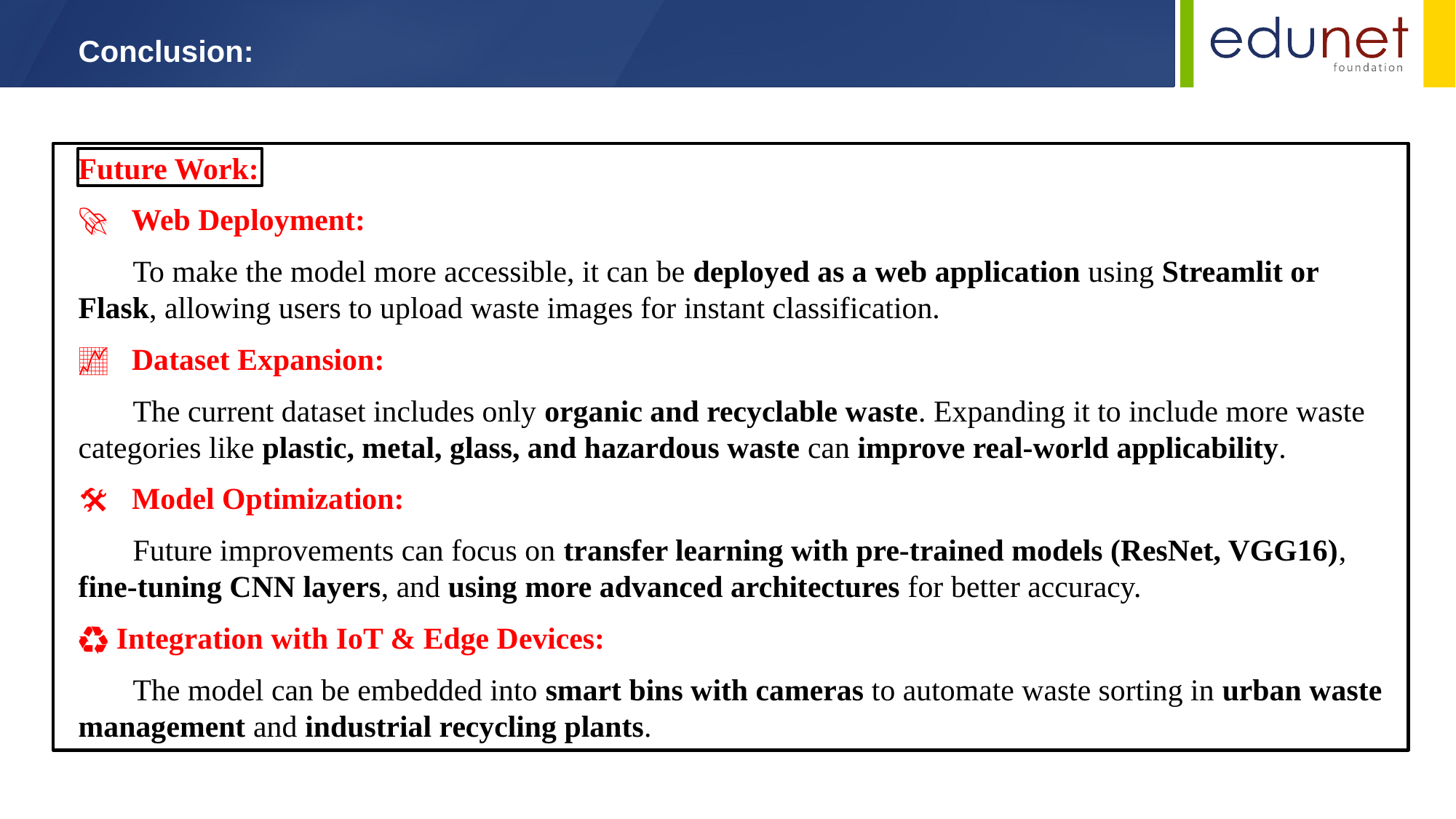

Conclusion:
Future Work:
🚀   Web Deployment:
To make the model more accessible, it can be deployed as a web application using Streamlit or Flask, allowing users to upload waste images for instant classification.
📈   Dataset Expansion:
The current dataset includes only organic and recyclable waste. Expanding it to include more waste categories like plastic, metal, glass, and hazardous waste can improve real-world applicability.
🛠   Model Optimization:
Future improvements can focus on transfer learning with pre-trained models (ResNet, VGG16), fine-tuning CNN layers, and using more advanced architectures for better accuracy.
♻ Integration with IoT & Edge Devices:
The model can be embedded into smart bins with cameras to automate waste sorting in urban waste management and industrial recycling plants.